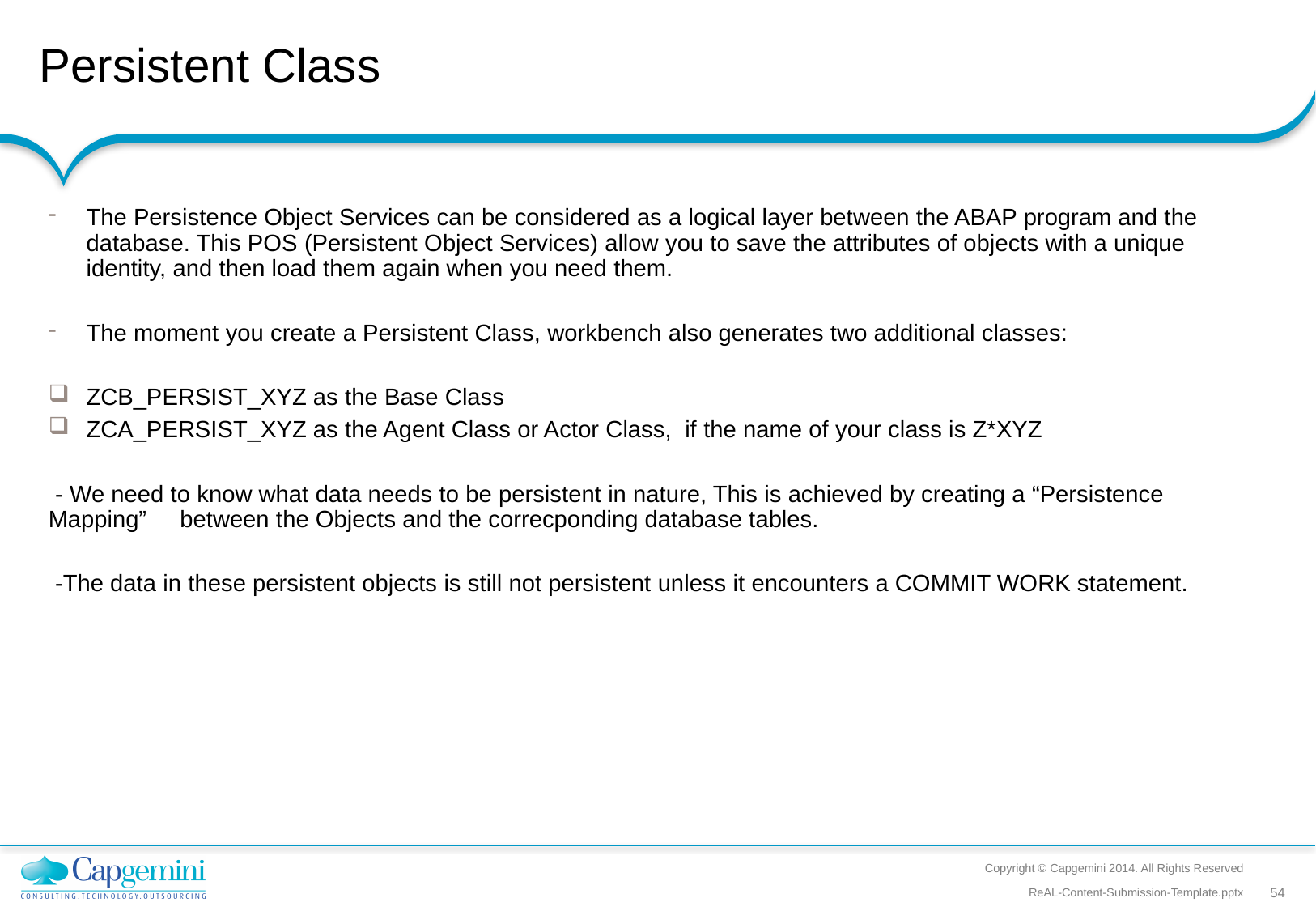

# Persistent Class
The Persistence Object Services can be considered as a logical layer between the ABAP program and the database. This POS (Persistent Object Services) allow you to save the attributes of objects with a unique identity, and then load them again when you need them.

The moment you create a Persistent Class, workbench also generates two additional classes:

ZCB_PERSIST_XYZ as the Base Class
ZCA_PERSIST_XYZ as the Agent Class or Actor Class,  if the name of your class is Z*XYZ

 - We need to know what data needs to be persistent in nature, This is achieved by creating a “Persistence Mapping”     between the Objects and the correcponding database tables.

 -The data in these persistent objects is still not persistent unless it encounters a COMMIT WORK statement.

Copyright © Capgemini 2014. All Rights Reserved
ReAL-Content-Submission-Template.pptx
54